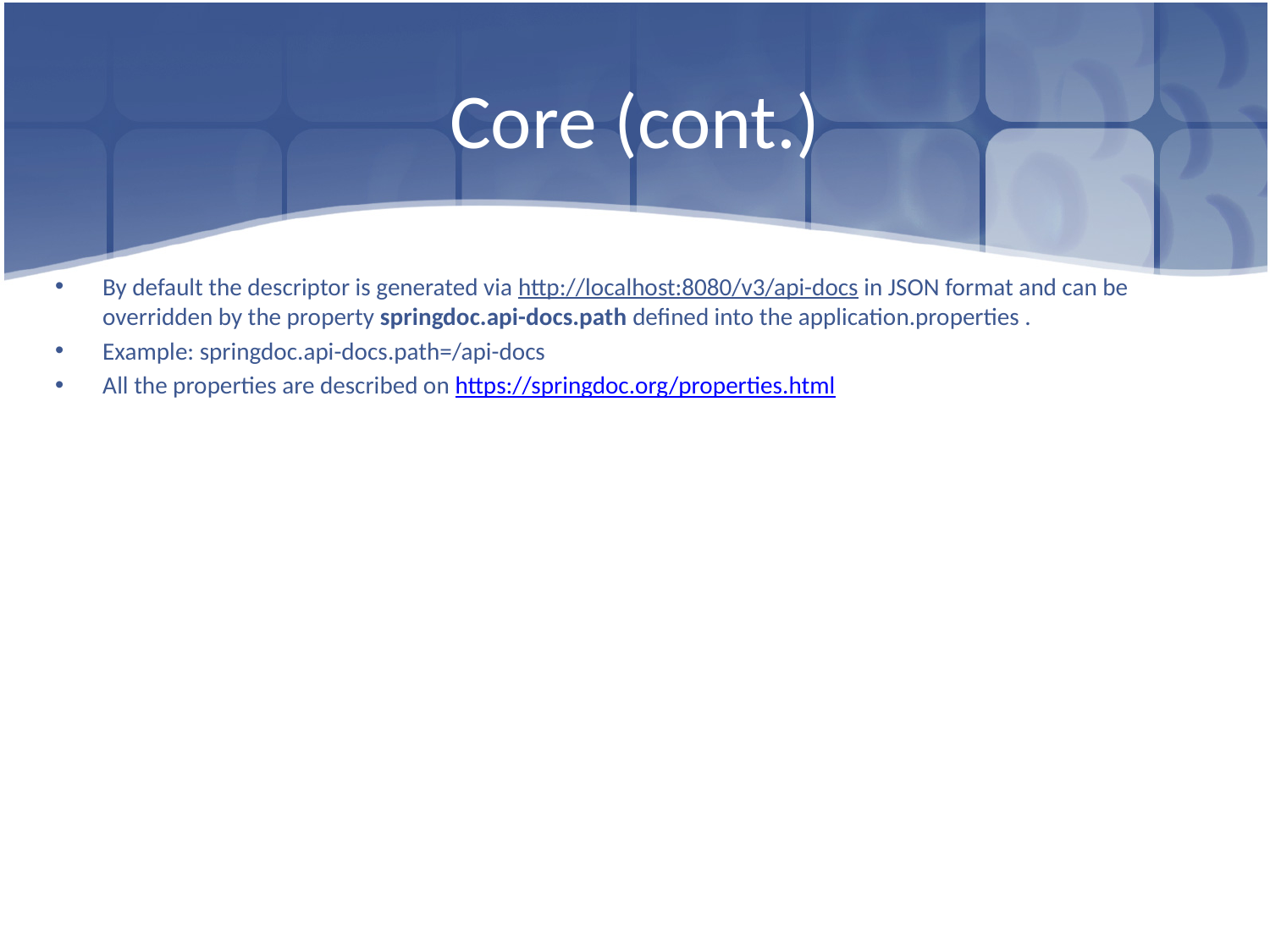

# Core (cont.)
By default the descriptor is generated via http://localhost:8080/v3/api-docs in JSON format and can be overridden by the property springdoc.api-docs.path defined into the application.properties .
Example: springdoc.api-docs.path=/api-docs
All the properties are described on https://springdoc.org/properties.html